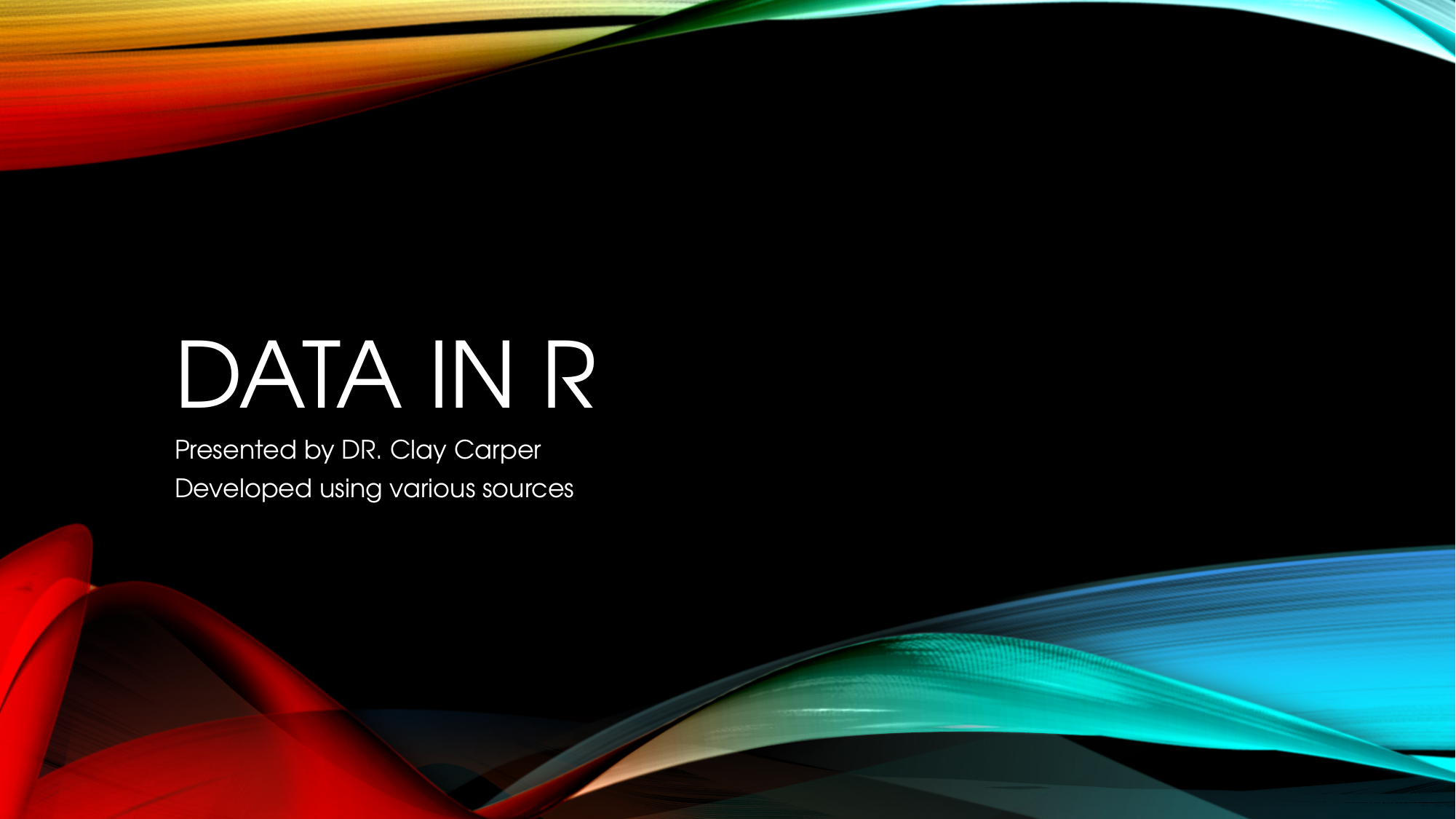

# Data in R
Presented by DR. Clay Carper
Developed using various sources